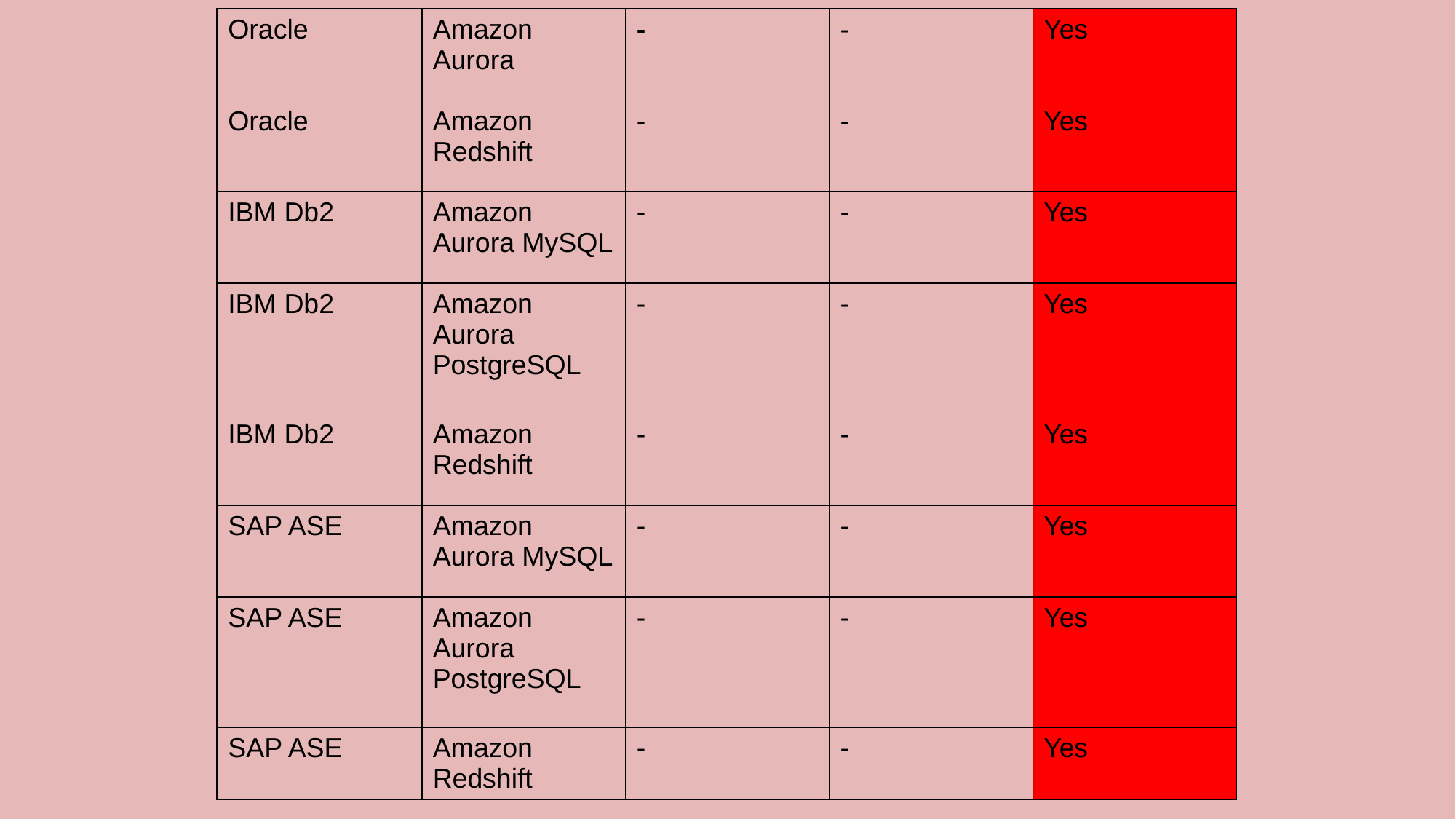

| Oracle | Amazon Aurora | - | - | Yes |
| --- | --- | --- | --- | --- |
| Oracle | Amazon Redshift | - | - | Yes |
| IBM Db2 | Amazon Aurora MySQL | - | - | Yes |
| IBM Db2 | Amazon Aurora PostgreSQL | - | - | Yes |
| IBM Db2 | Amazon Redshift | - | - | Yes |
| SAP ASE | Amazon Aurora MySQL | - | - | Yes |
| SAP ASE | Amazon Aurora PostgreSQL | - | - | Yes |
| SAP ASE | Amazon Redshift | - | - | Yes |